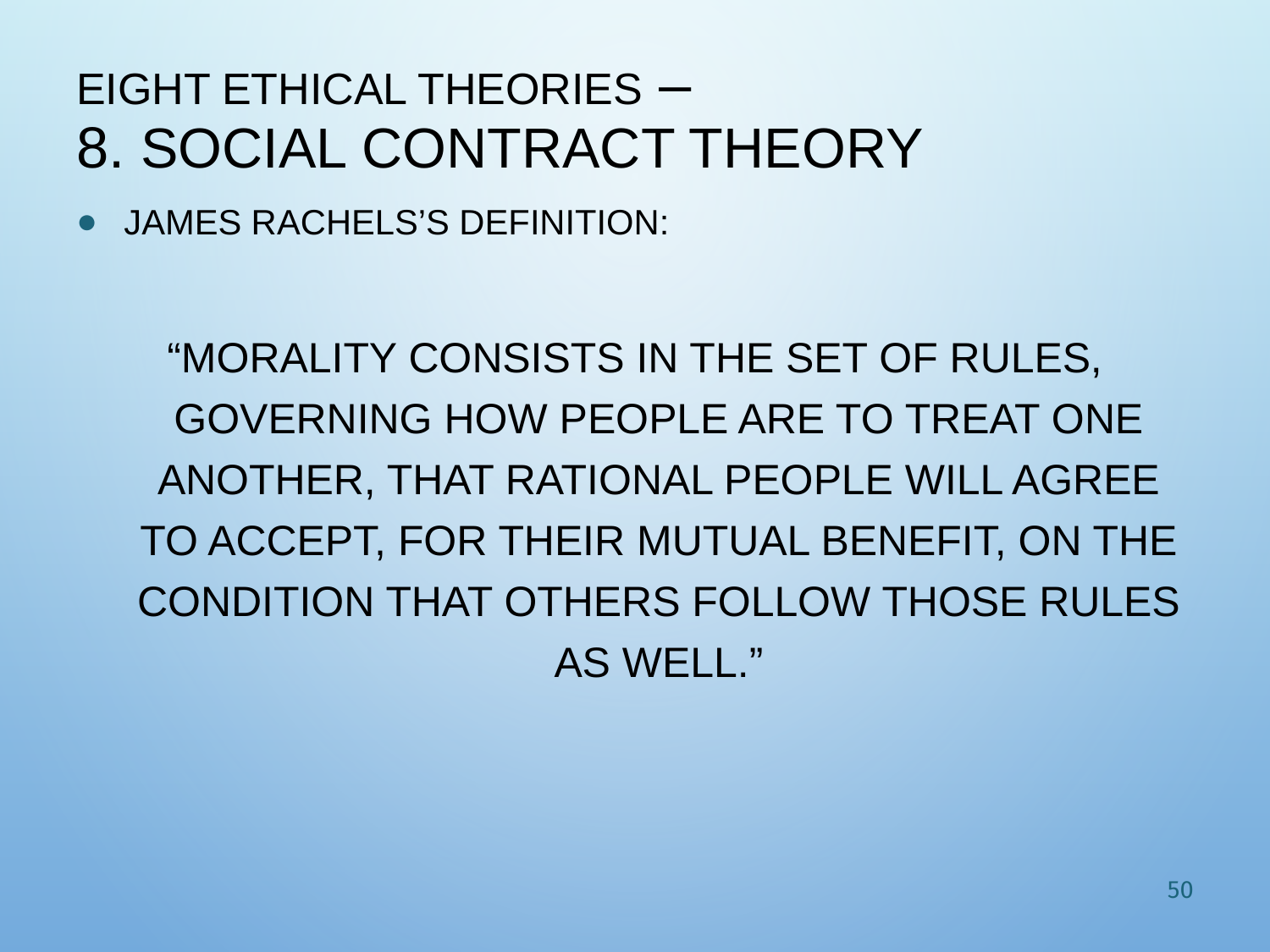

# Eight Ethical Theories – 8. Social Contract Theory
James Rachels’s Definition:

“Morality consists in the set of rules, governing how people are to treat one another, that rational people will agree to accept, for their mutual benefit, on the condition that others follow those rules as well.”

50